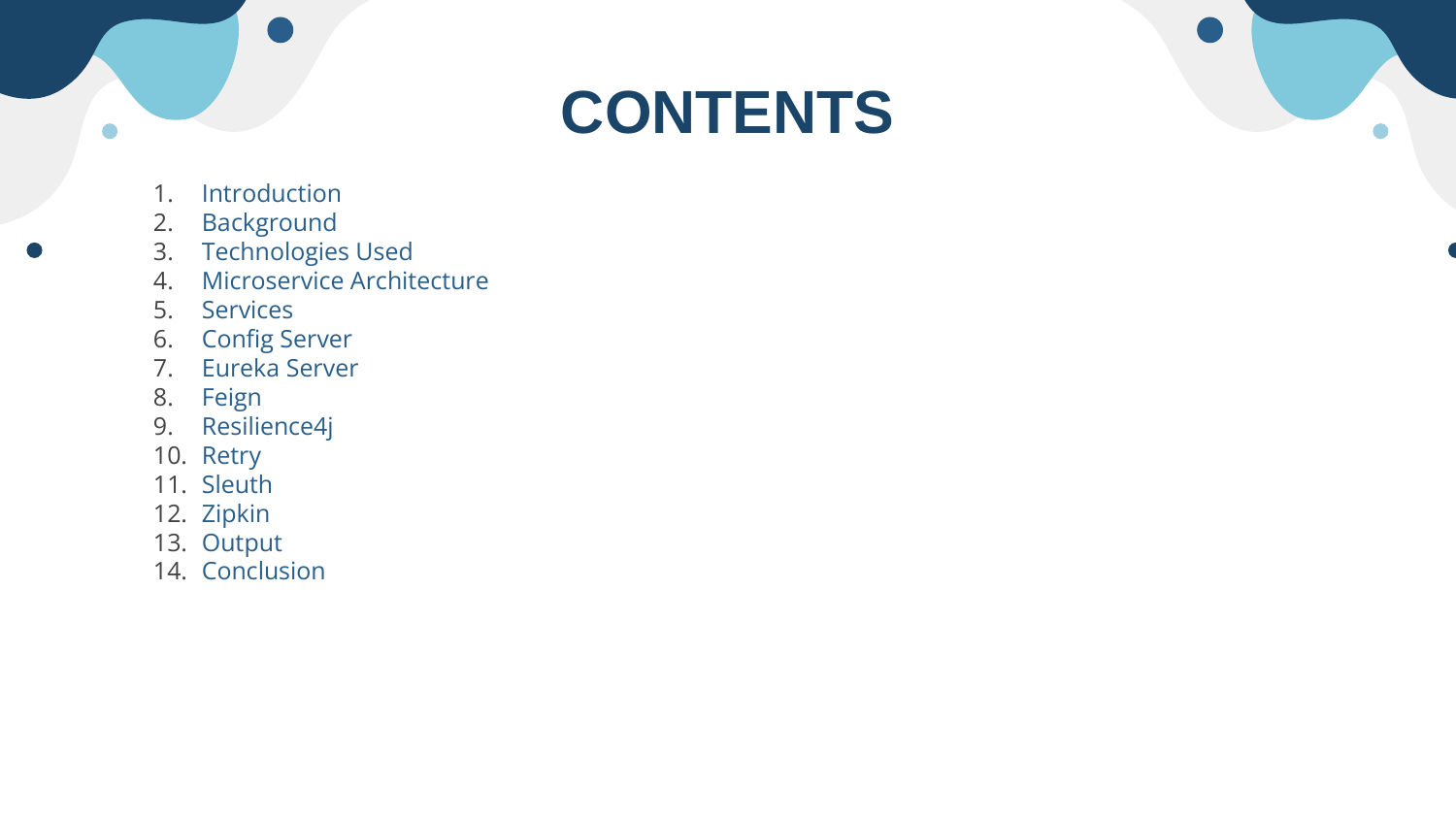

# CONTENTS
Introduction
Background
Technologies Used
Microservice Architecture
Services
Config Server
Eureka Server
Feign
Resilience4j
Retry
Sleuth
Zipkin
Output
Conclusion